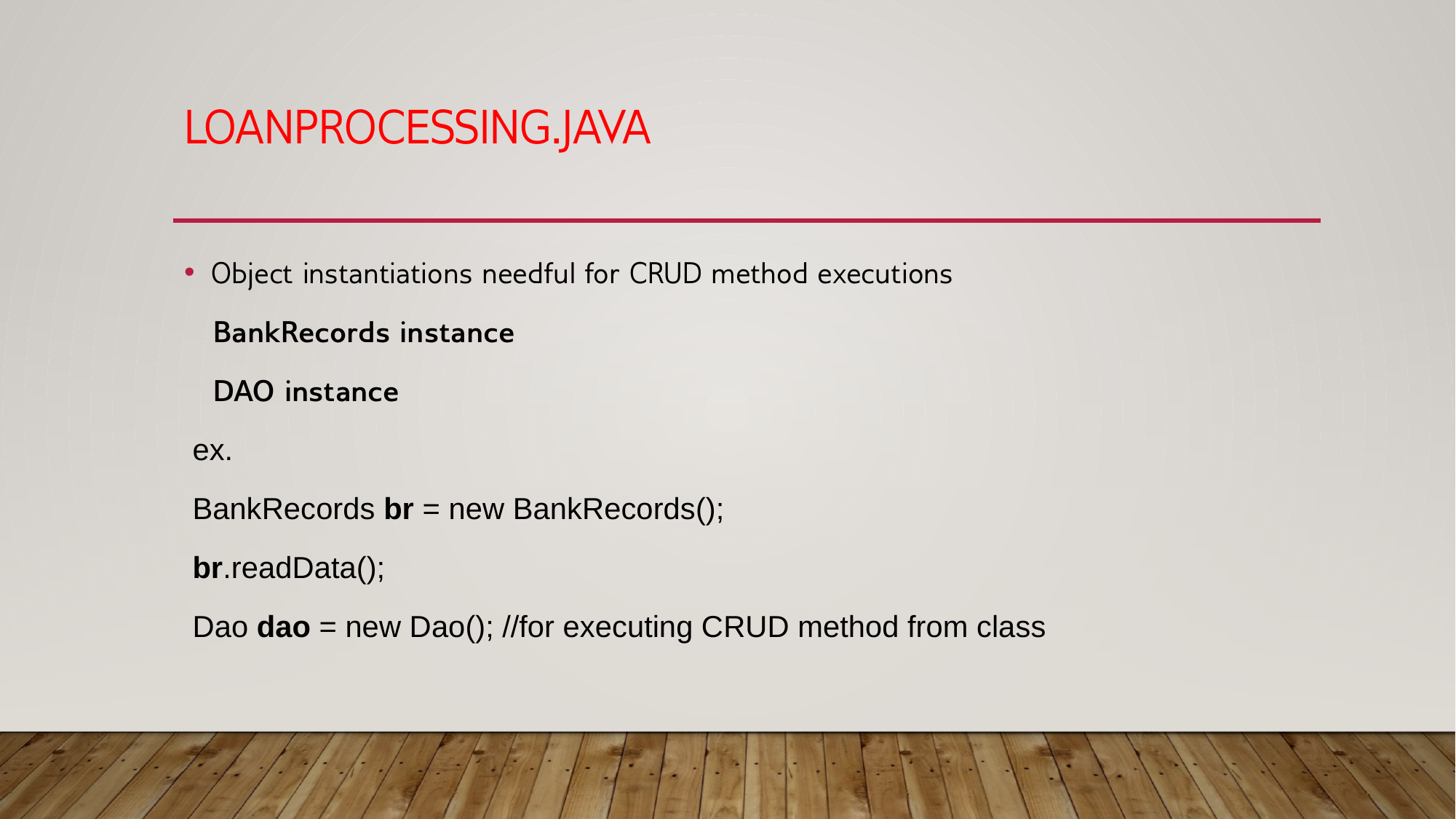

# LoanPROCESSING.java
Object instantiations needful for CRUD method executions
   BankRecords instance
   DAO instance
 ex.
 BankRecords br = new BankRecords();
 br.readData();
 Dao dao = new Dao(); //for executing CRUD method from class